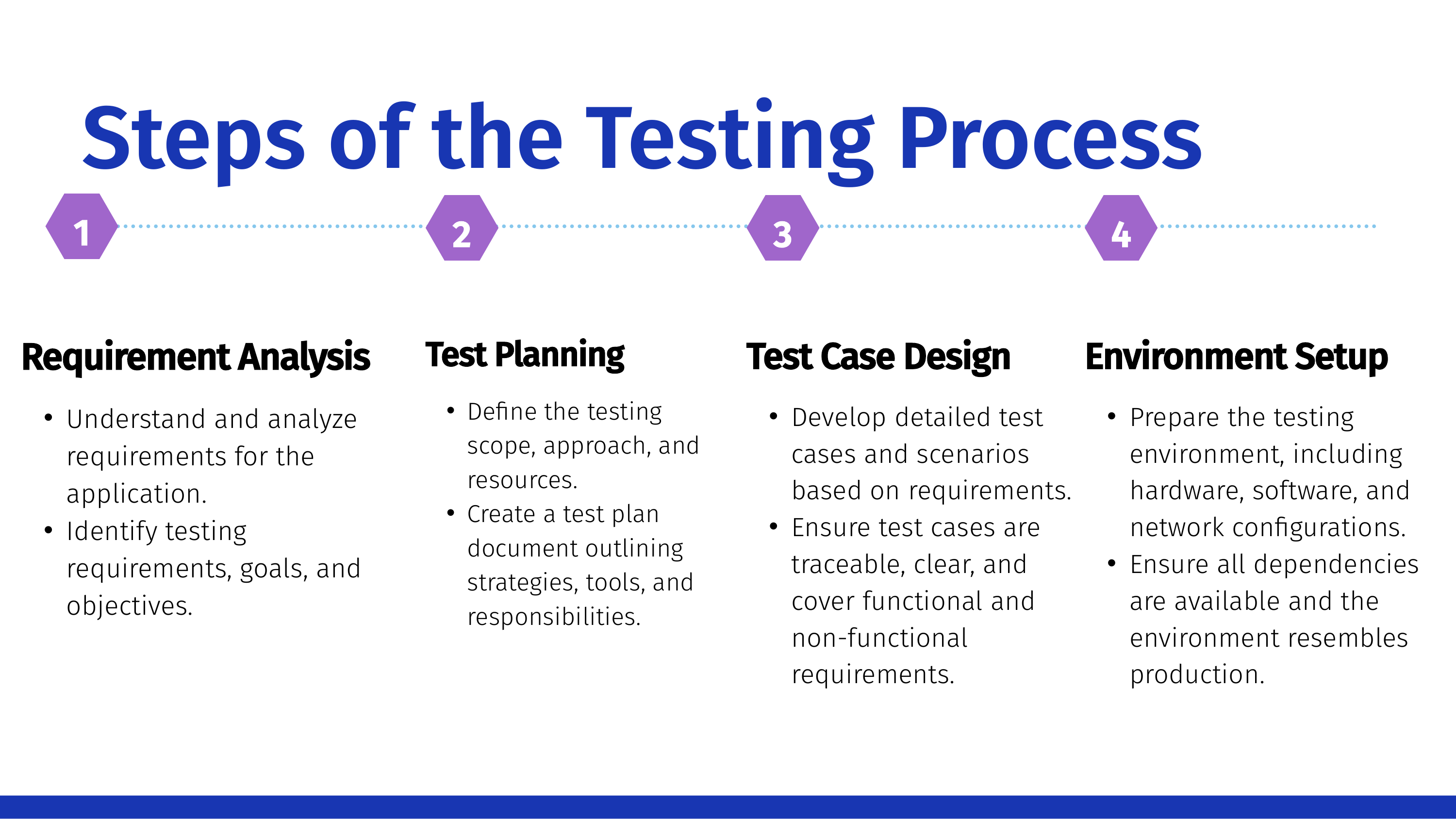

Steps of the Testing Process

1

2

3

4

Requirement Analysis
Understand and analyze requirements for the application.
Identify testing requirements, goals, and objectives.

Test Planning
Define the testing scope, approach, and resources.
Create a test plan document outlining strategies, tools, and responsibilities.

Test Case Design
Develop detailed test cases and scenarios based on requirements.
Ensure test cases are traceable, clear, and cover functional and non-functional requirements.

Environment Setup
Prepare the testing environment, including hardware, software, and network configurations.
Ensure all dependencies are available and the environment resembles production.